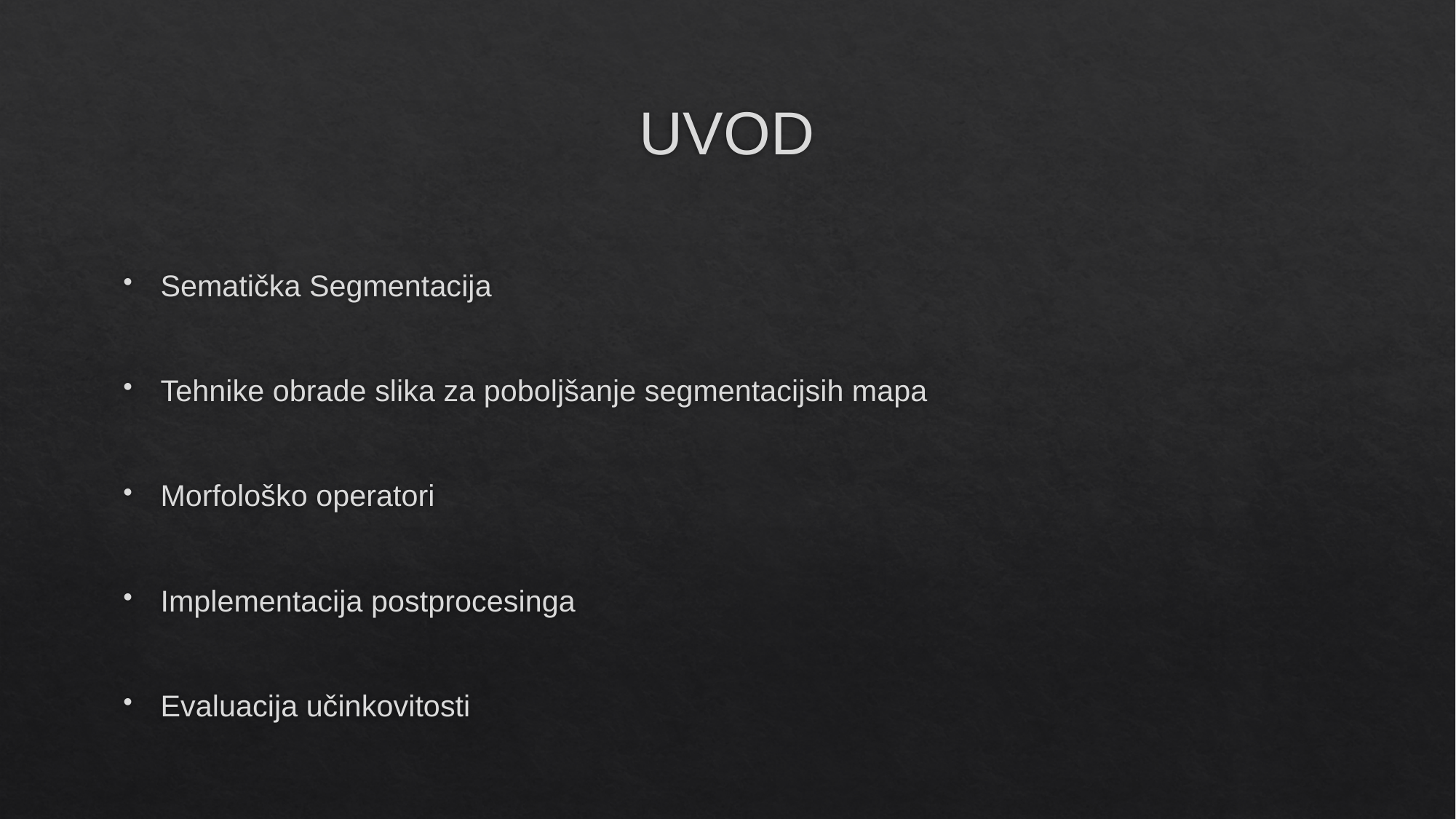

# UVOD
Sematička Segmentacija
Tehnike obrade slika za poboljšanje segmentacijsih mapa
Morfološko operatori
Implementacija postprocesinga
Evaluacija učinkovitosti